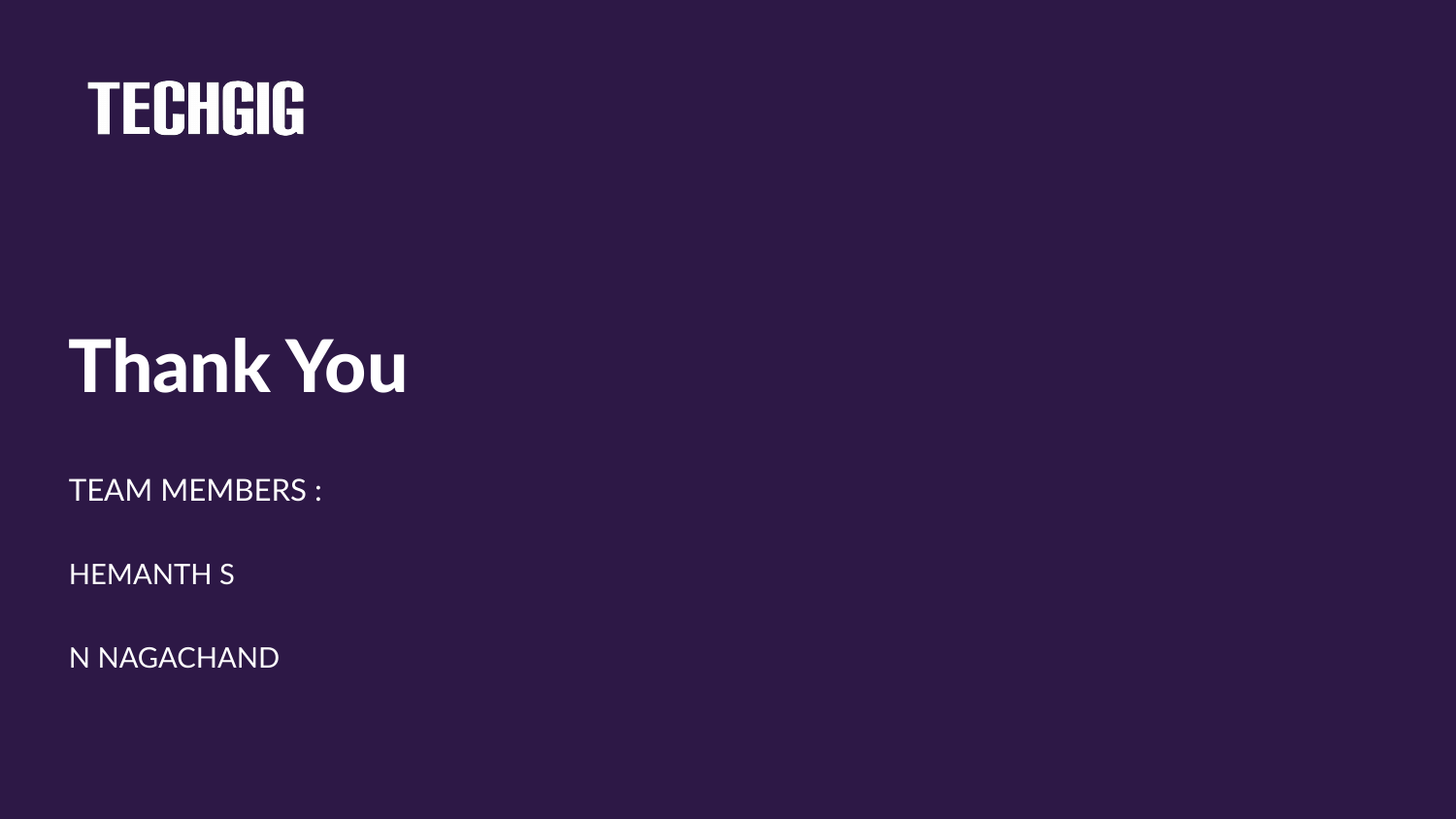

# Thank You
TEAM MEMBERS :
HEMANTH S
N NAGACHAND